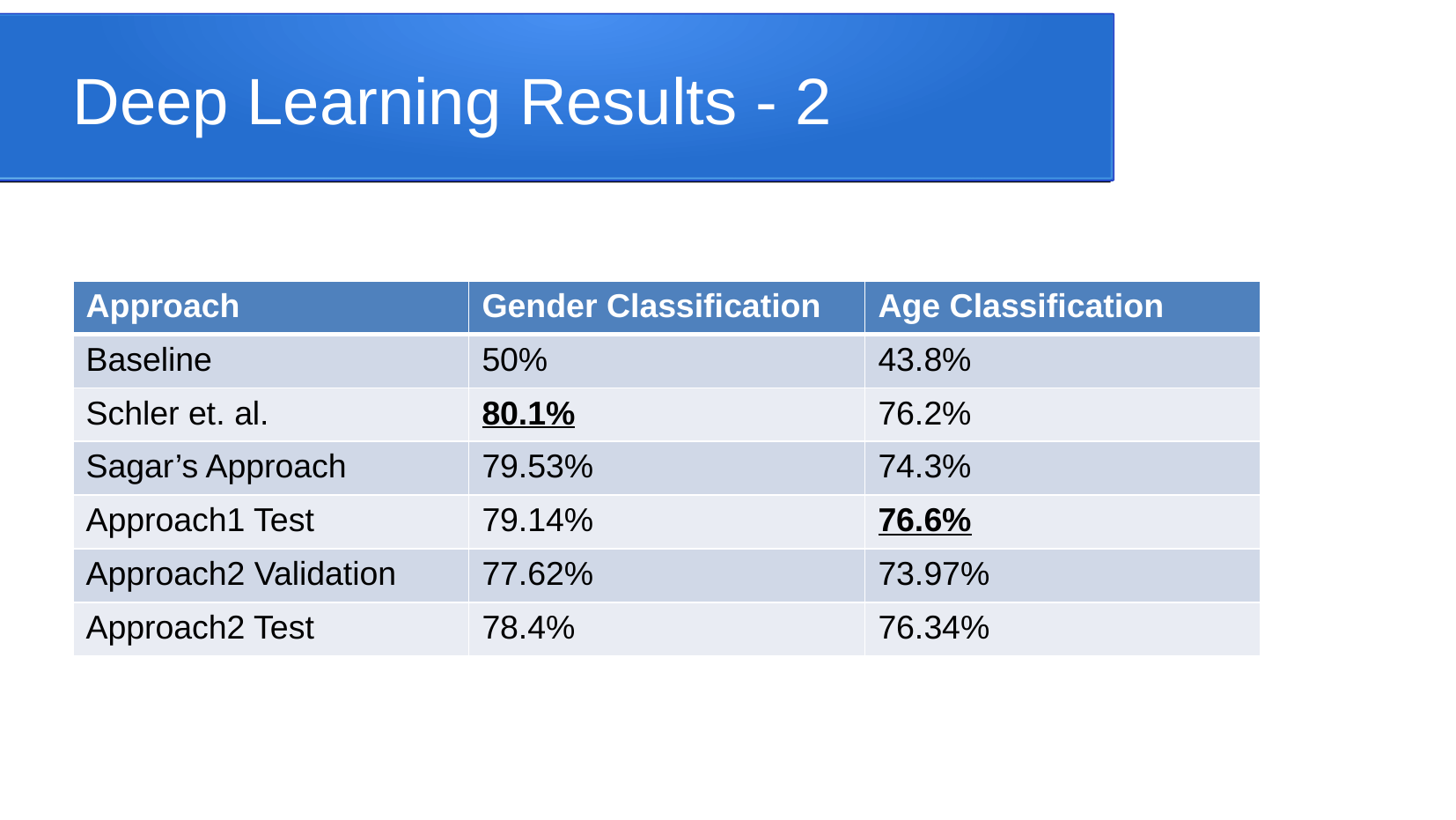

Deep Learning Results - 2

| Approach | Gender Classification | Age Classification |
| --- | --- | --- |
| Baseline | 50% | 43.8% |
| Schler et. al. | 80.1% | 76.2% |
| Sagar’s Approach | 79.53% | 74.3% |
| Approach1 Test | 79.14% | 76.6% |
| Approach2 Validation | 77.62% | 73.97% |
| Approach2 Test | 78.4% | 76.34% |